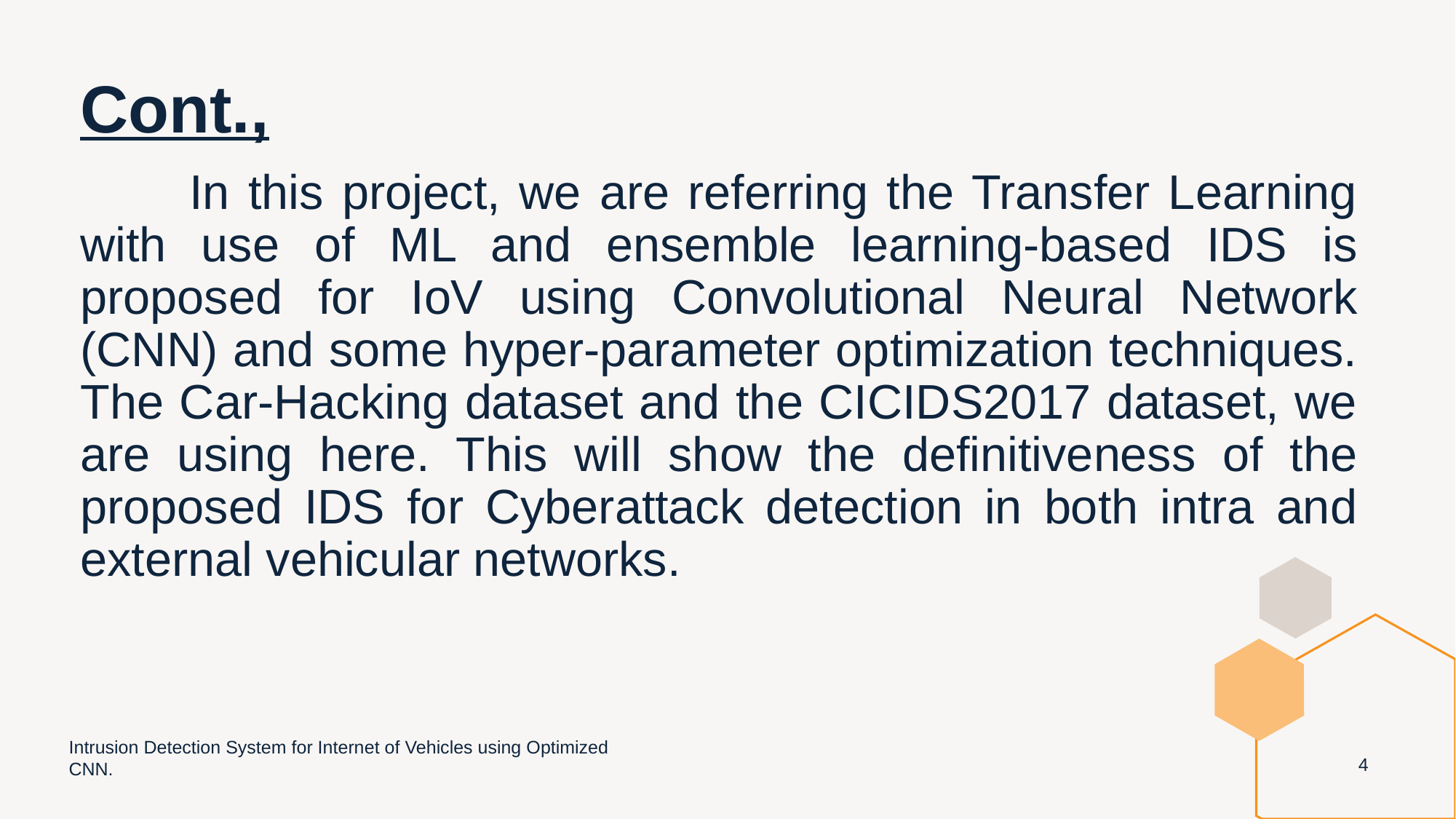

# Cont.,
	In this project, we are referring the Transfer Learning with use of ML and ensemble learning-based IDS is proposed for IoV using Convolutional Neural Network (CNN) and some hyper-parameter optimization techniques. The Car-Hacking dataset and the CICIDS2017 dataset, we are using here. This will show the definitiveness of the proposed IDS for Cyberattack detection in both intra and external vehicular networks.
Intrusion Detection System for Internet of Vehicles using Optimized CNN.
4